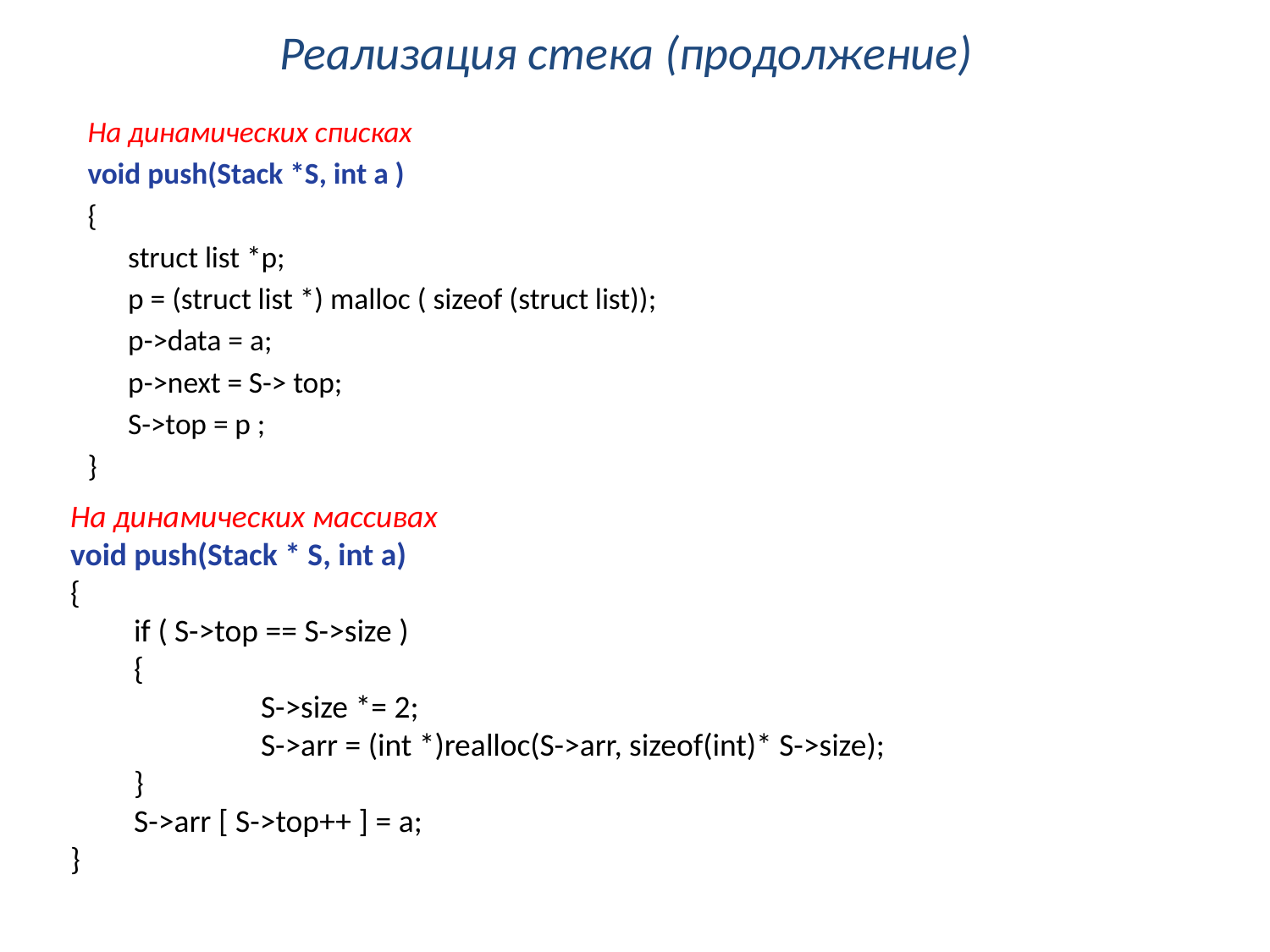

# Реализация стека (продолжение)
На динамических списках
void push(Stack *S, int a )
{
	struct list *p;
	p = (struct list *) malloc ( sizeof (struct list));
	p->data = a;
	p->next = S-> top;
	S->top = p ;
}
На динамических массивах
void push(Stack * S, int a)
{
if ( S->top == S->size )
{
	S->size *= 2;
	S->arr = (int *)realloc(S->arr, sizeof(int)* S->size);
}
S->arr [ S->top++ ] = a;
}